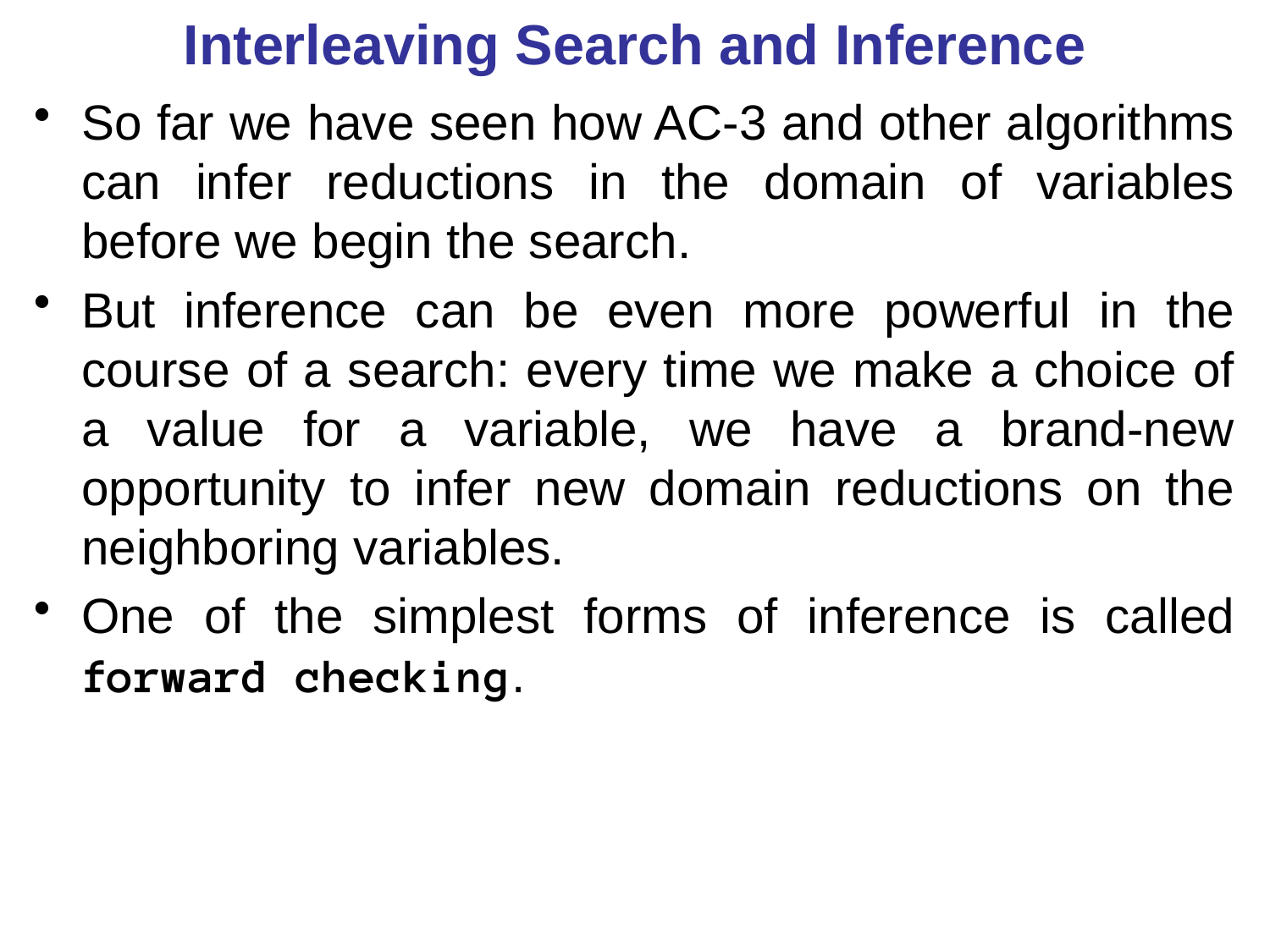

# Interleaving Search and Inference
So far we have seen how AC-3 and other algorithms can infer reductions in the domain of variables before we begin the search.
But inference can be even more powerful in the course of a search: every time we make a choice of a value for a variable, we have a brand-new opportunity to infer new domain reductions on the neighboring variables.
One of the simplest forms of inference is called forward checking.